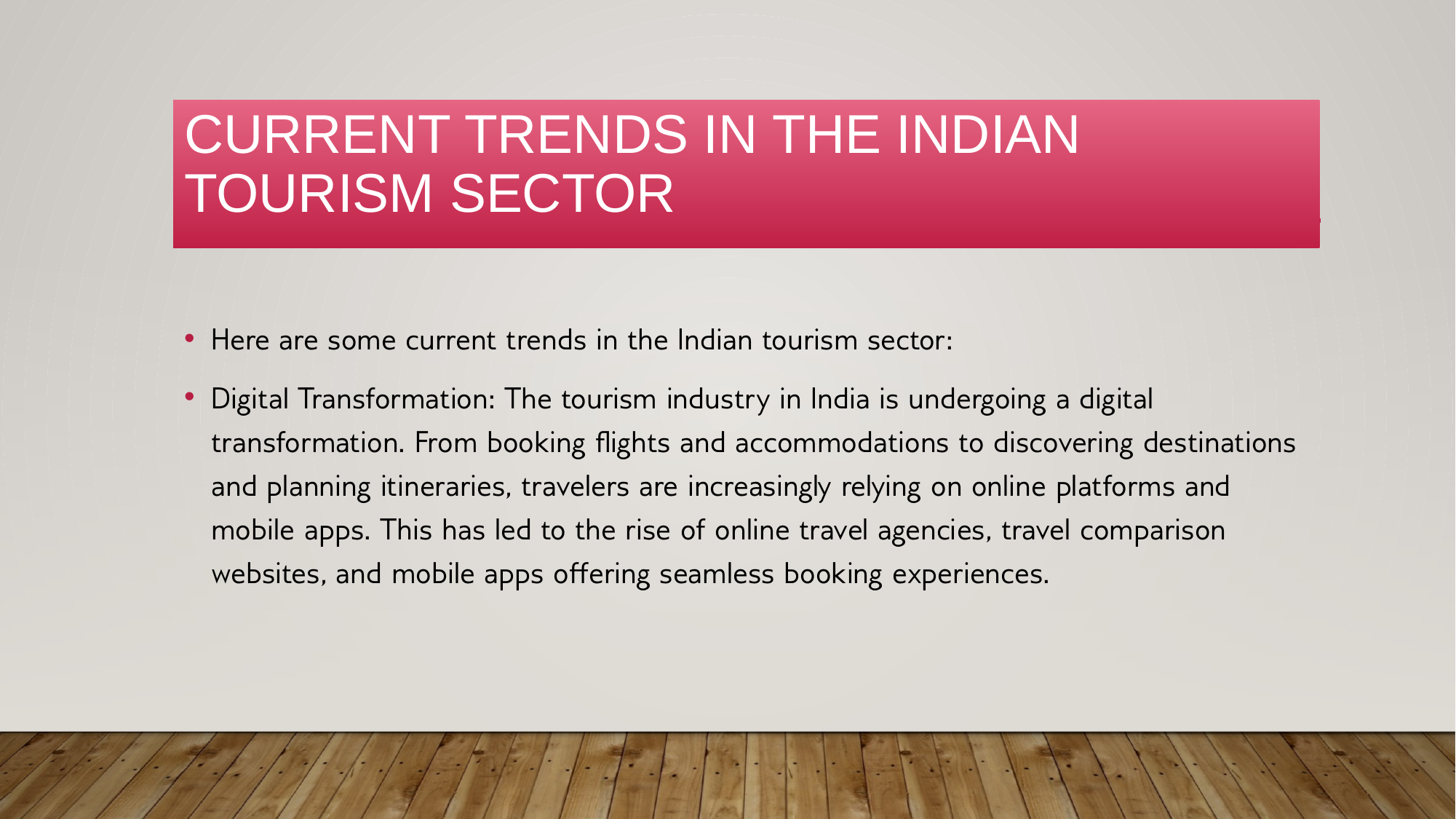

# Current trends in the Indian tourism sector
Here are some current trends in the Indian tourism sector:
Digital Transformation: The tourism industry in India is undergoing a digital transformation. From booking flights and accommodations to discovering destinations and planning itineraries, travelers are increasingly relying on online platforms and mobile apps. This has led to the rise of online travel agencies, travel comparison websites, and mobile apps offering seamless booking experiences.